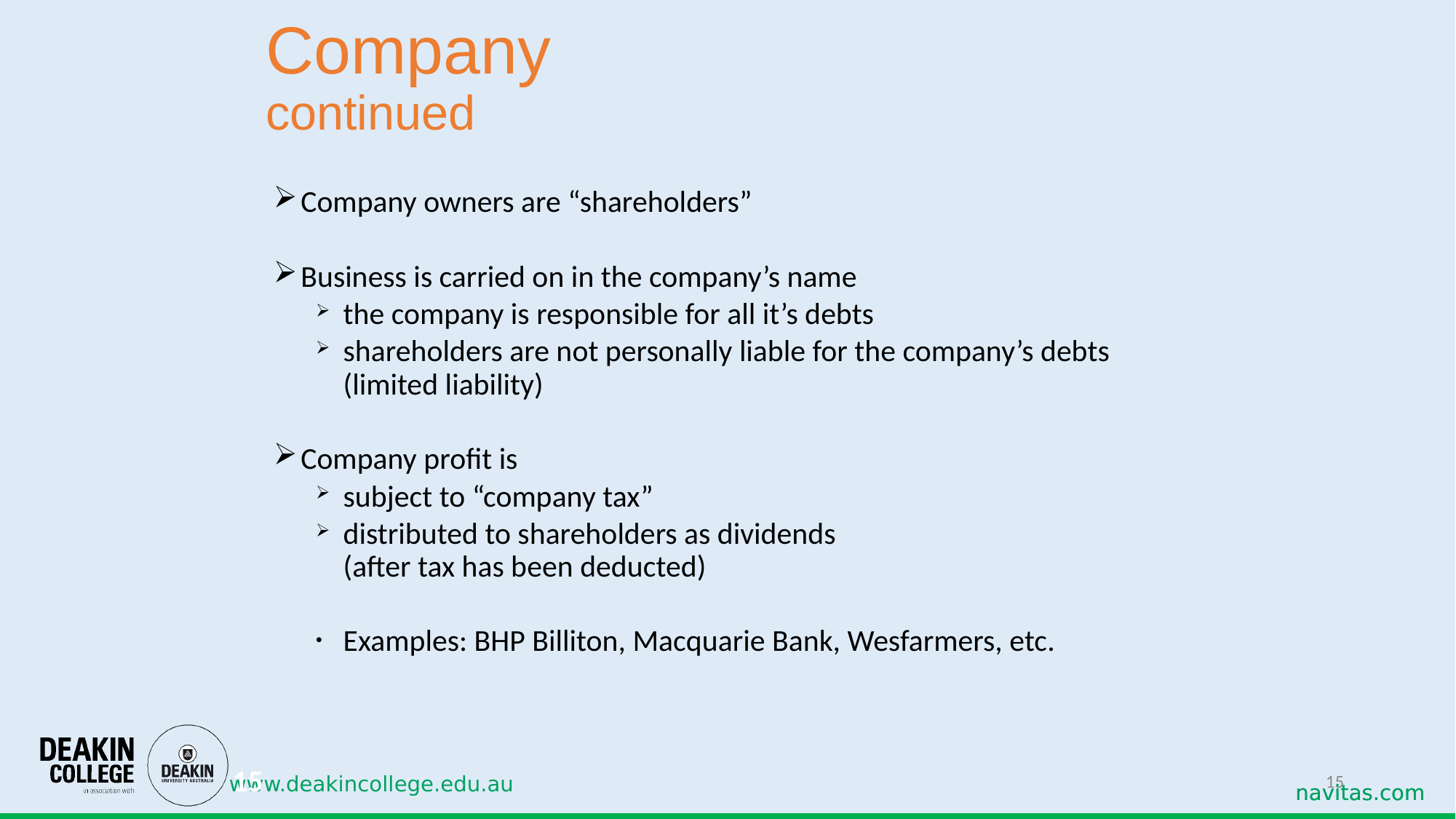

# Company continued
Company owners are “shareholders”

Business is carried on in the company’s name
the company is responsible for all it’s debts
shareholders are not personally liable for the company’s debts (limited liability)

Company profit is
subject to “company tax”
distributed to shareholders as dividends
(after tax has been deducted)

Examples: BHP Billiton, Macquarie Bank, Wesfarmers, etc.
15
15